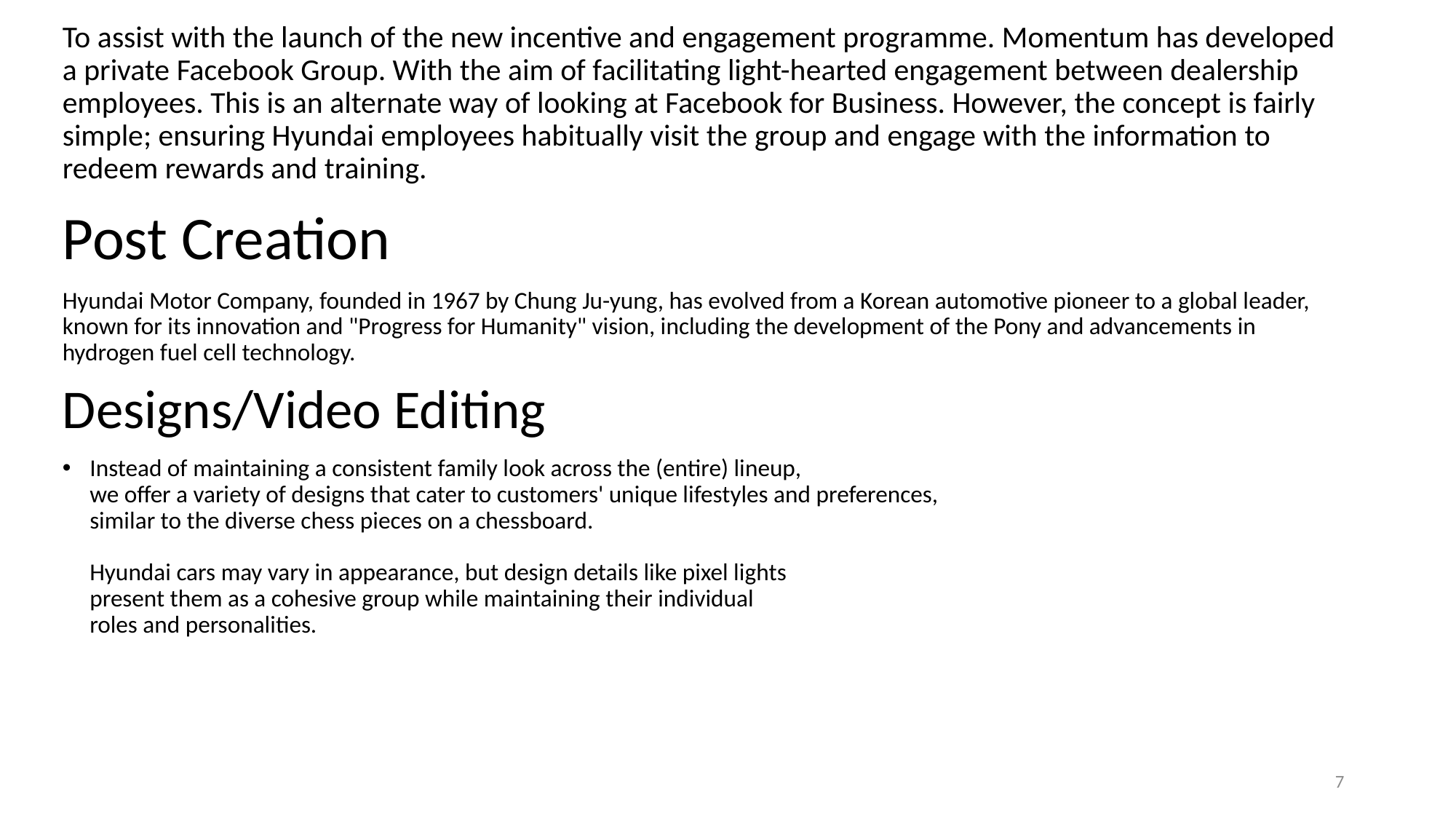

# To assist with the launch of the new incentive and engagement programme. Momentum has developed a private Facebook Group. With the aim of facilitating light-hearted engagement between dealership employees. This is an alternate way of looking at Facebook for Business. However, the concept is fairly simple; ensuring Hyundai employees habitually visit the group and engage with the information to redeem rewards and training.
Post Creation
Hyundai Motor Company, founded in 1967 by Chung Ju-yung, has evolved from a Korean automotive pioneer to a global leader, known for its innovation and "Progress for Humanity" vision, including the development of the Pony and advancements in hydrogen fuel cell technology.
Designs/Video Editing
Instead of maintaining a consistent family look across the (entire) lineup,
we offer a variety of designs that cater to customers' unique lifestyles and preferences,
similar to the diverse chess pieces on a chessboard.
Hyundai cars may vary in appearance, but design details like pixel lights
present them as a cohesive group while maintaining their individual
roles and personalities.

7